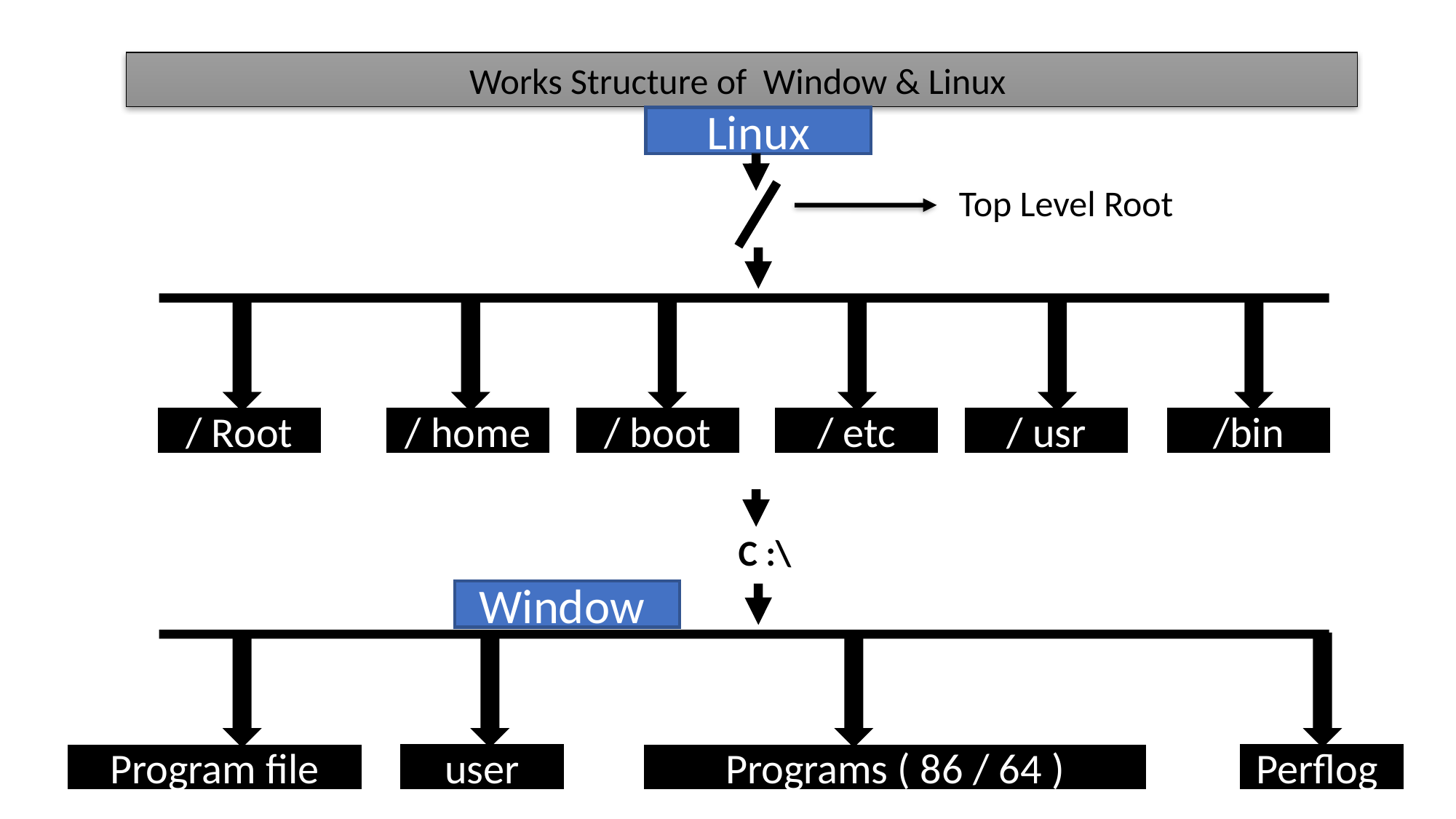

Works Structure of  Window & Linux
Linux

Top Level Root

/ Root
/ home
/ boot
/ etc
/ usr
/bin

C :\
Window

user
Perflog
Program file
Programs ( 86 / 64 )